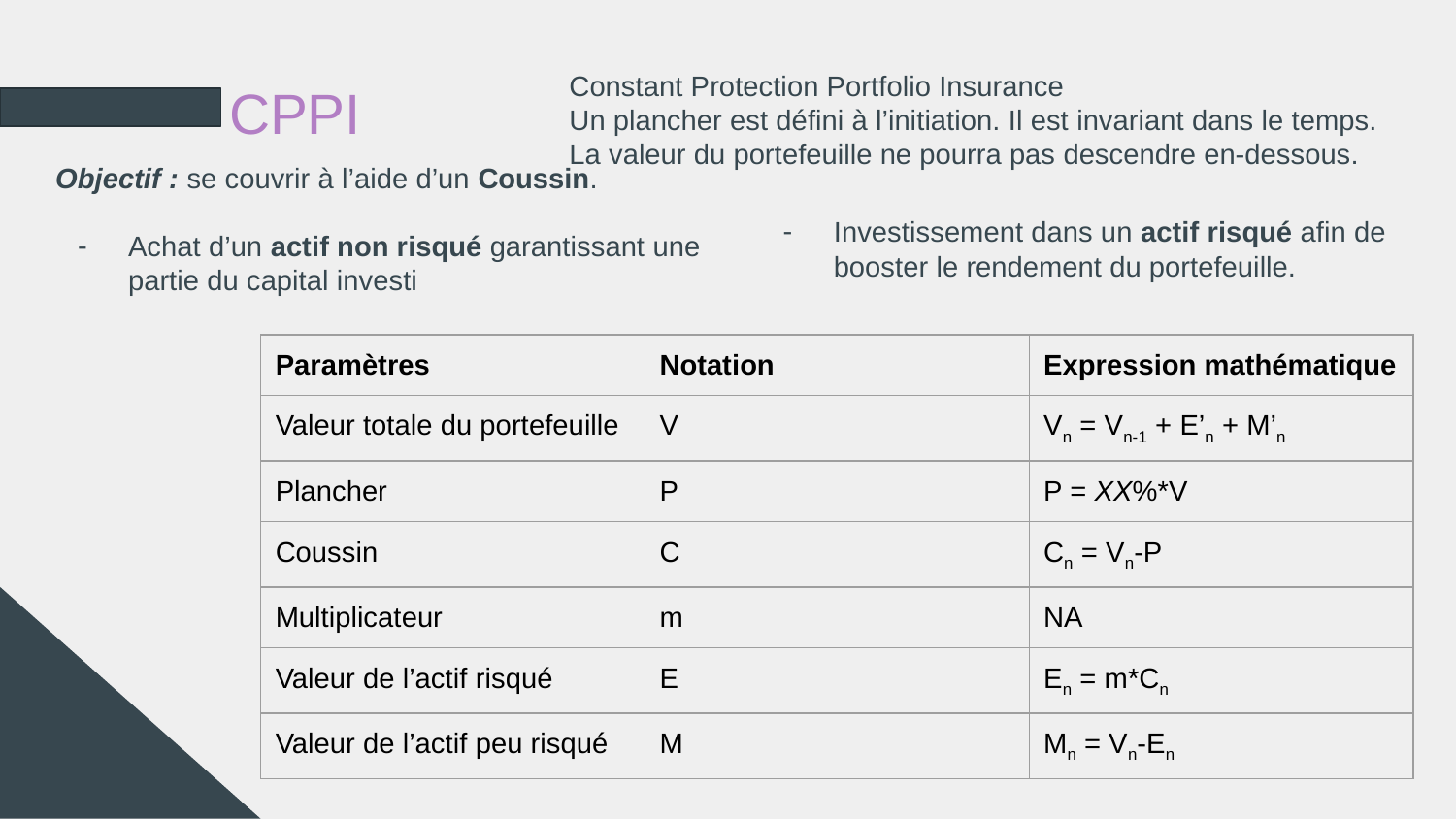

# CPPI
Constant Protection Portfolio Insurance
Un plancher est défini à l’initiation. Il est invariant dans le temps. La valeur du portefeuille ne pourra pas descendre en-dessous.
Objectif : se couvrir à l’aide d’un Coussin.

Achat d’un actif non risqué garantissant une partie du capital investi

Investissement dans un actif risqué afin de booster le rendement du portefeuille.

| Paramètres | Notation | Expression mathématique |
| --- | --- | --- |
| Valeur totale du portefeuille | V | Vn = Vn-1 + E’n + M’n |
| Plancher | P | P = XX%\*V |
| Coussin | C | Cn = Vn-P |
| Multiplicateur | m | NA |
| Valeur de l’actif risqué | E | En = m\*Cn |
| Valeur de l’actif peu risqué | M | Mn = Vn-En |